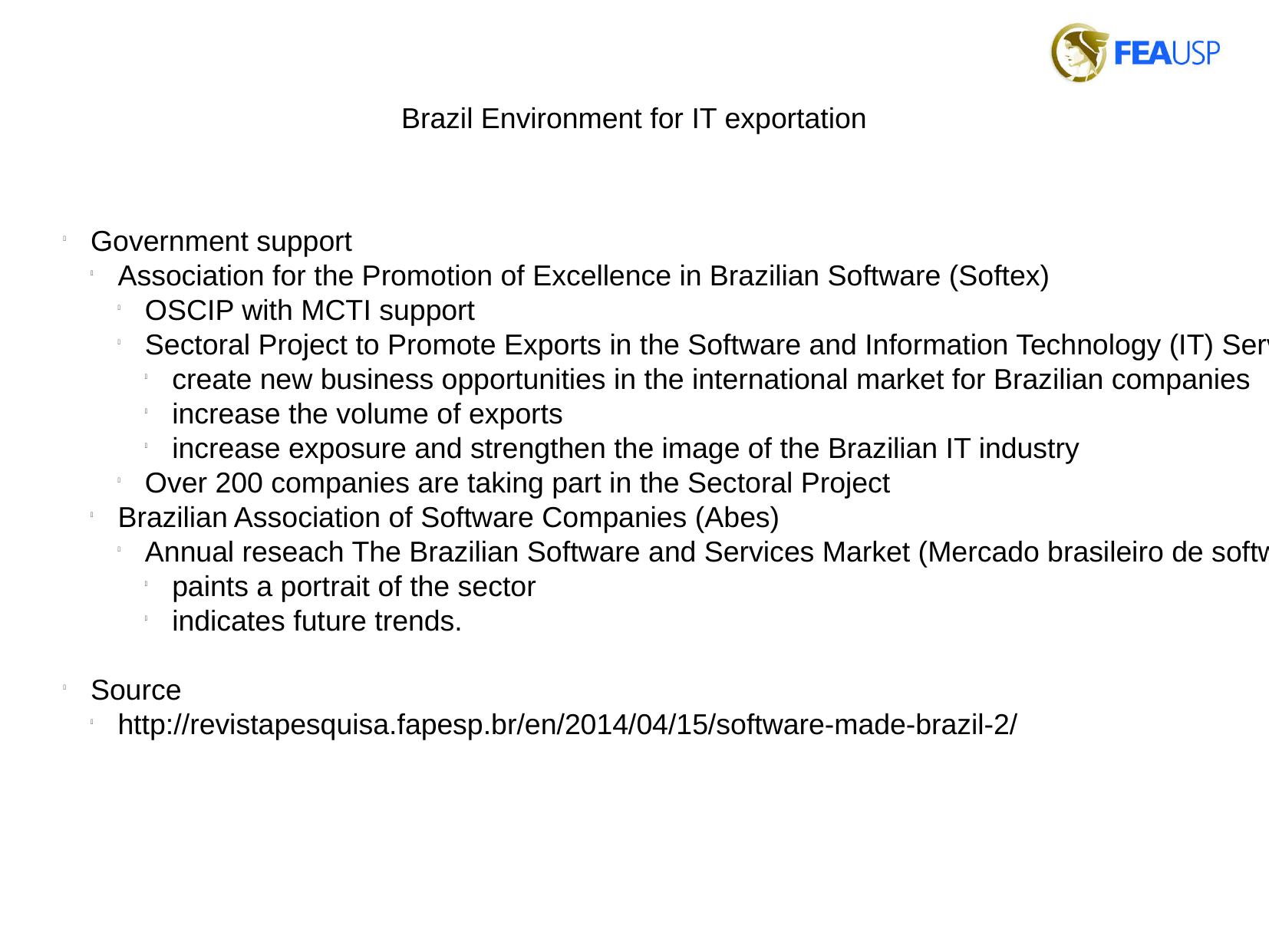

Brazil Environment for IT exportation
Government support
Association for the Promotion of Excellence in Brazilian Software (Softex)
OSCIP with MCTI support
Sectoral Project to Promote Exports in the Software and Information Technology (IT) Services Sector
create new business opportunities in the international market for Brazilian companies
increase the volume of exports
increase exposure and strengthen the image of the Brazilian IT industry
Over 200 companies are taking part in the Sectoral Project
Brazilian Association of Software Companies (Abes)
Annual reseach The Brazilian Software and Services Market (Mercado brasileiro de software e serviços)
paints a portrait of the sector
indicates future trends.

Source
http://revistapesquisa.fapesp.br/en/2014/04/15/software-made-brazil-2/